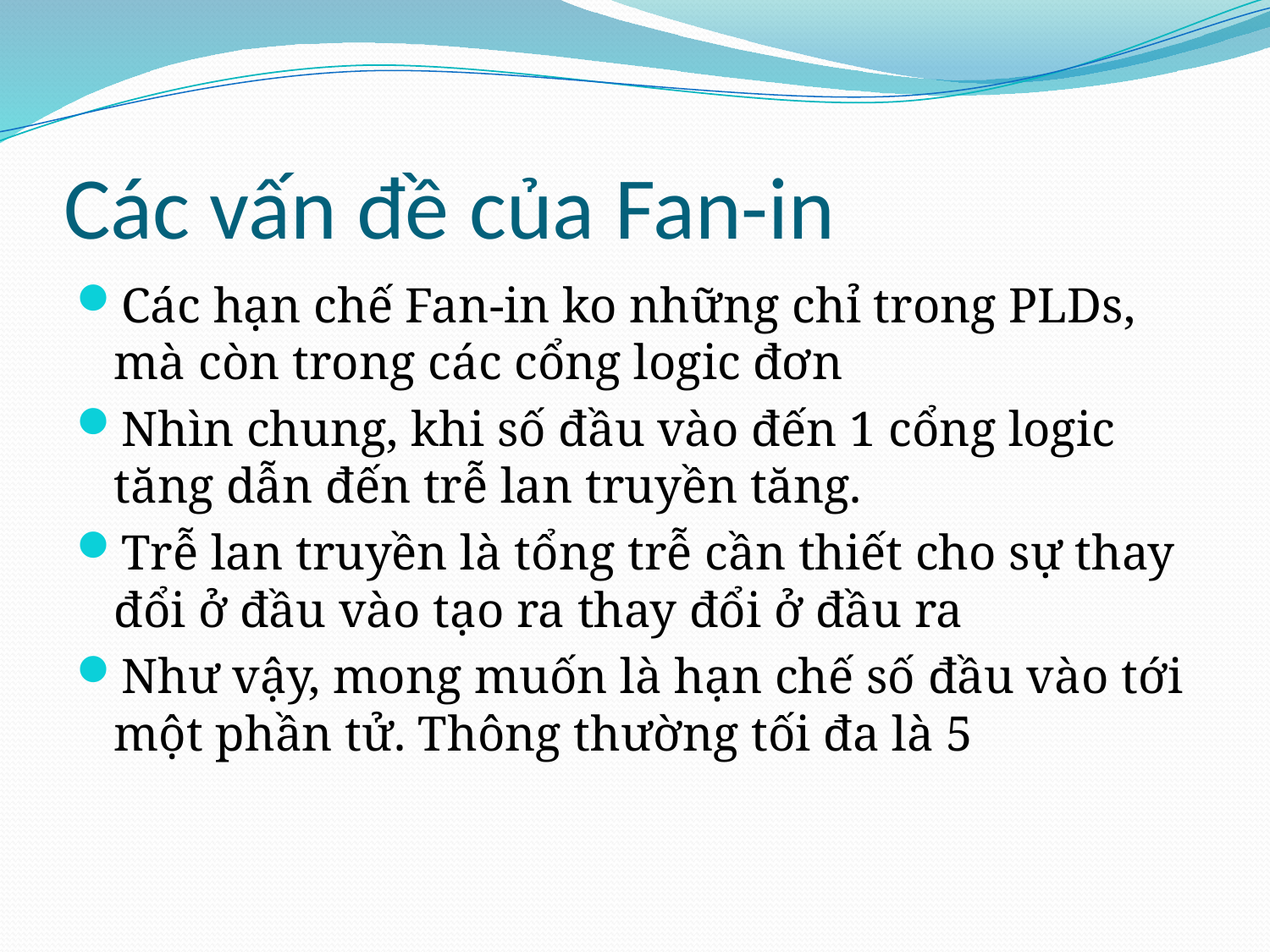

# Các vấn đề của Fan-in
Các hạn chế Fan-in ko những chỉ trong PLDs, mà còn trong các cổng logic đơn
Nhìn chung, khi số đầu vào đến 1 cổng logic tăng dẫn đến trễ lan truyền tăng.
Trễ lan truyền là tổng trễ cần thiết cho sự thay đổi ở đầu vào tạo ra thay đổi ở đầu ra
Như vậy, mong muốn là hạn chế số đầu vào tới một phần tử. Thông thường tối đa là 5